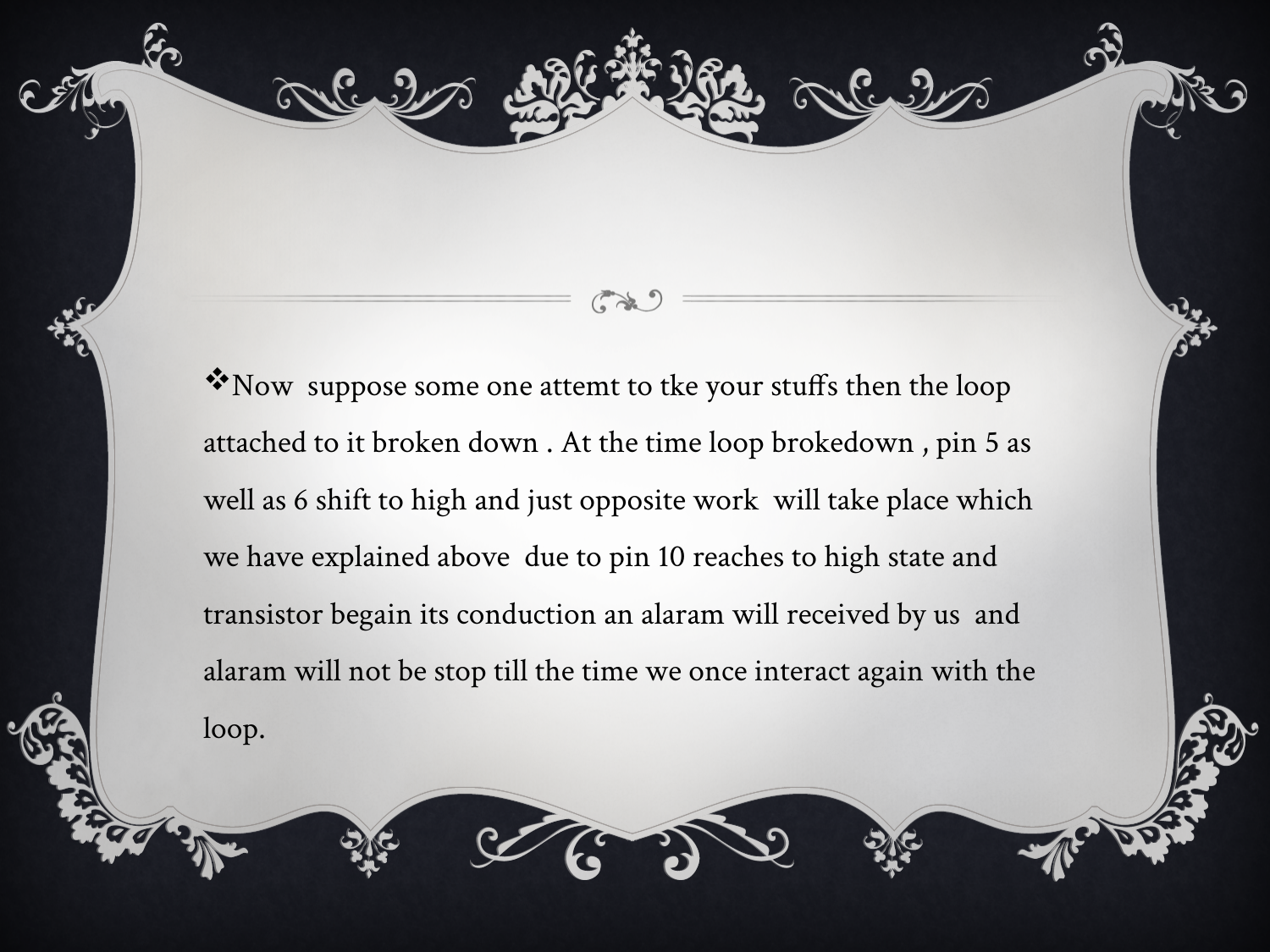

#
Now  suppose some one attemt to tke your stuffs then the loop attached to it broken down . At the time loop brokedown , pin 5 as well as 6 shift to high and just opposite work  will take place which  we have explained above  due to pin 10 reaches to high state and transistor begain its conduction an alaram will received by us  and  alaram will not be stop till the time we once interact again with the loop.